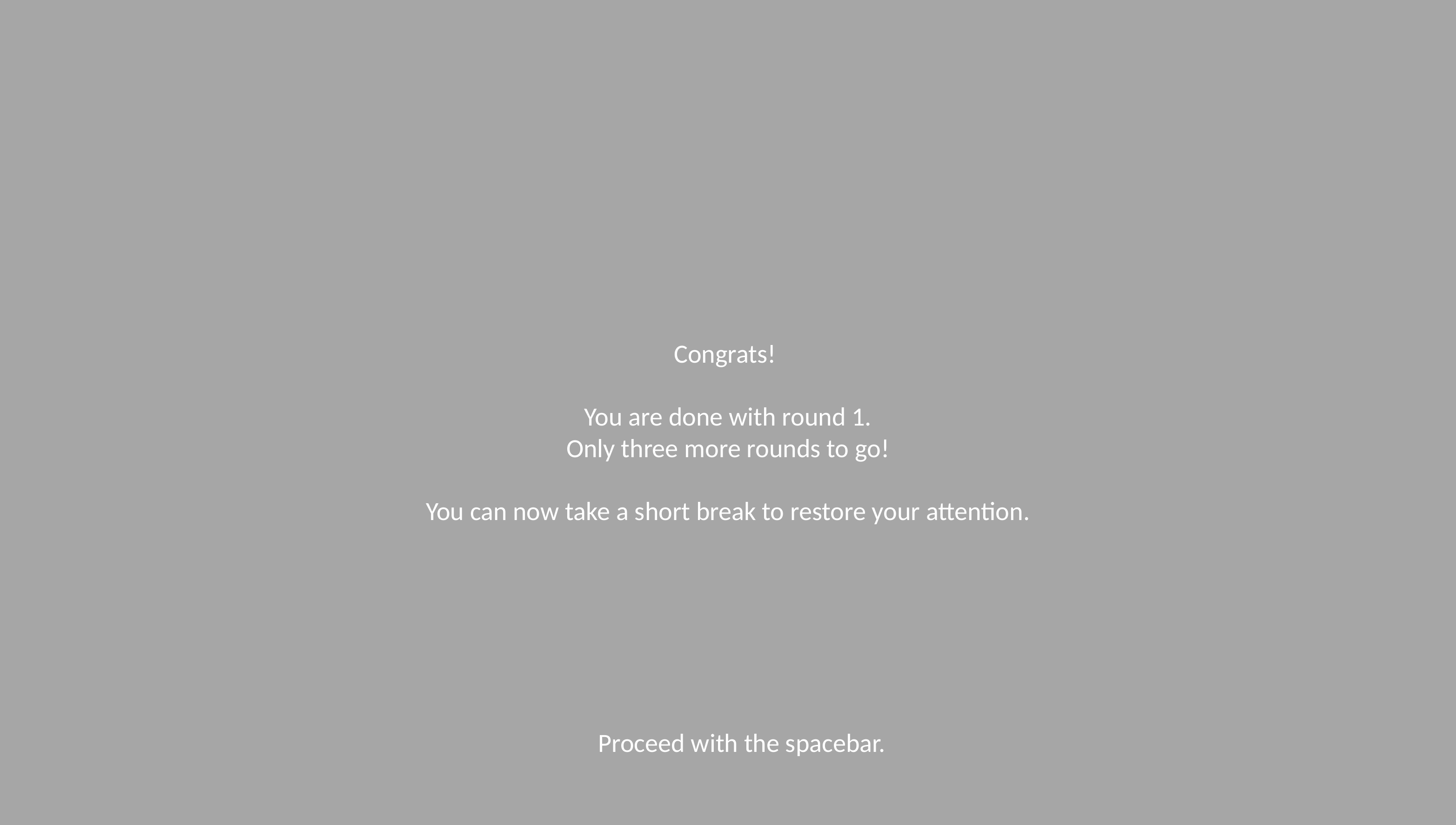

# Congrats! You are done with round 1. Only three more rounds to go! You can now take a short break to restore your attention.
Proceed with the spacebar.